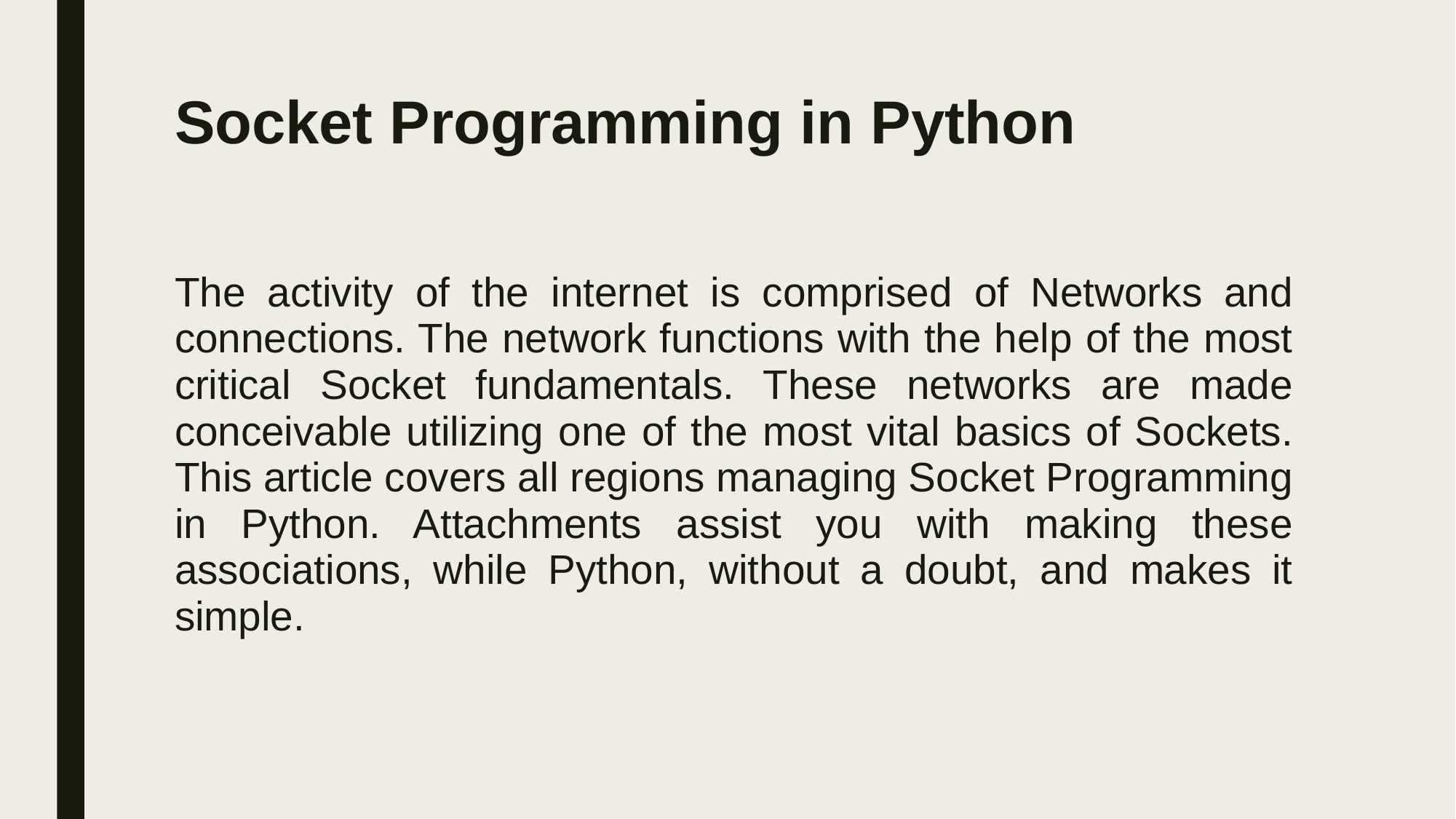

# Socket Programming in Python
The activity of the internet is comprised of Networks and connections. The network functions with the help of the most critical Socket fundamentals. These networks are made conceivable utilizing one of the most vital basics of Sockets. This article covers all regions managing Socket Programming in Python. Attachments assist you with making these associations, while Python, without a doubt, and makes it simple.